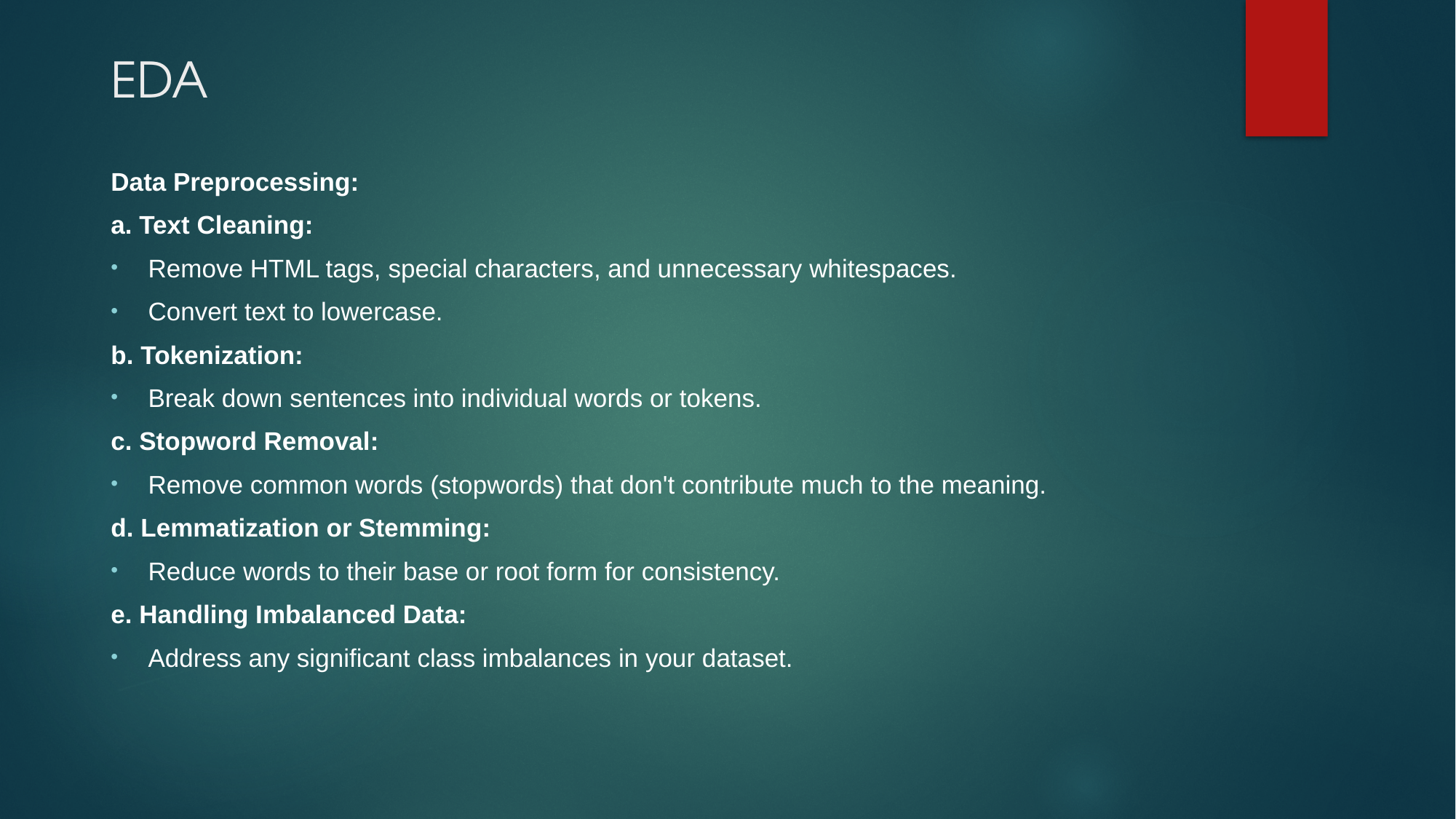

# EDA
Data Preprocessing:
a. Text Cleaning:
Remove HTML tags, special characters, and unnecessary whitespaces.
Convert text to lowercase.
b. Tokenization:
Break down sentences into individual words or tokens.
c. Stopword Removal:
Remove common words (stopwords) that don't contribute much to the meaning.
d. Lemmatization or Stemming:
Reduce words to their base or root form for consistency.
e. Handling Imbalanced Data:
Address any significant class imbalances in your dataset.